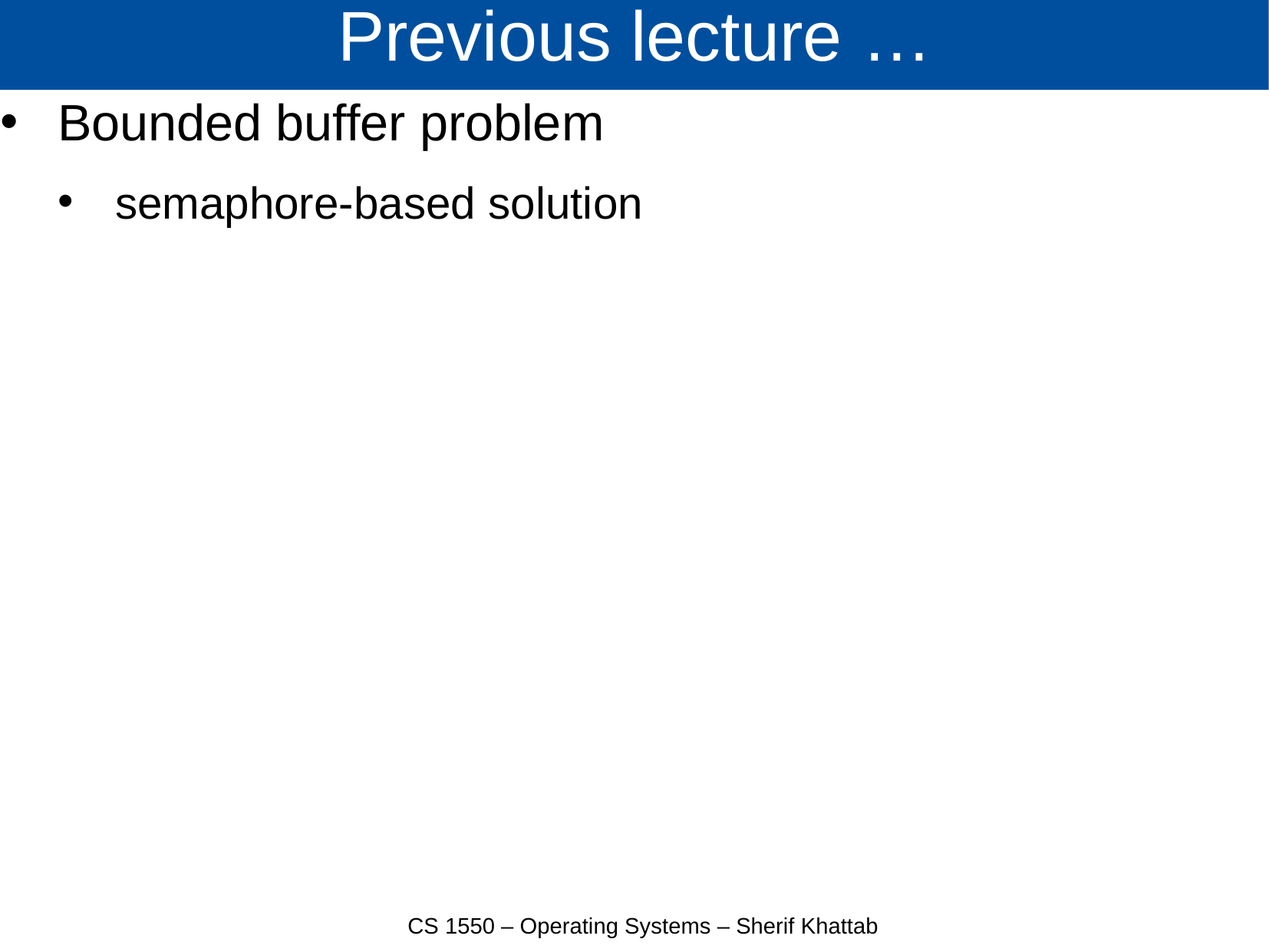

# Previous lecture …
Bounded buffer problem
semaphore-based solution
CS 1550 – Operating Systems – Sherif Khattab